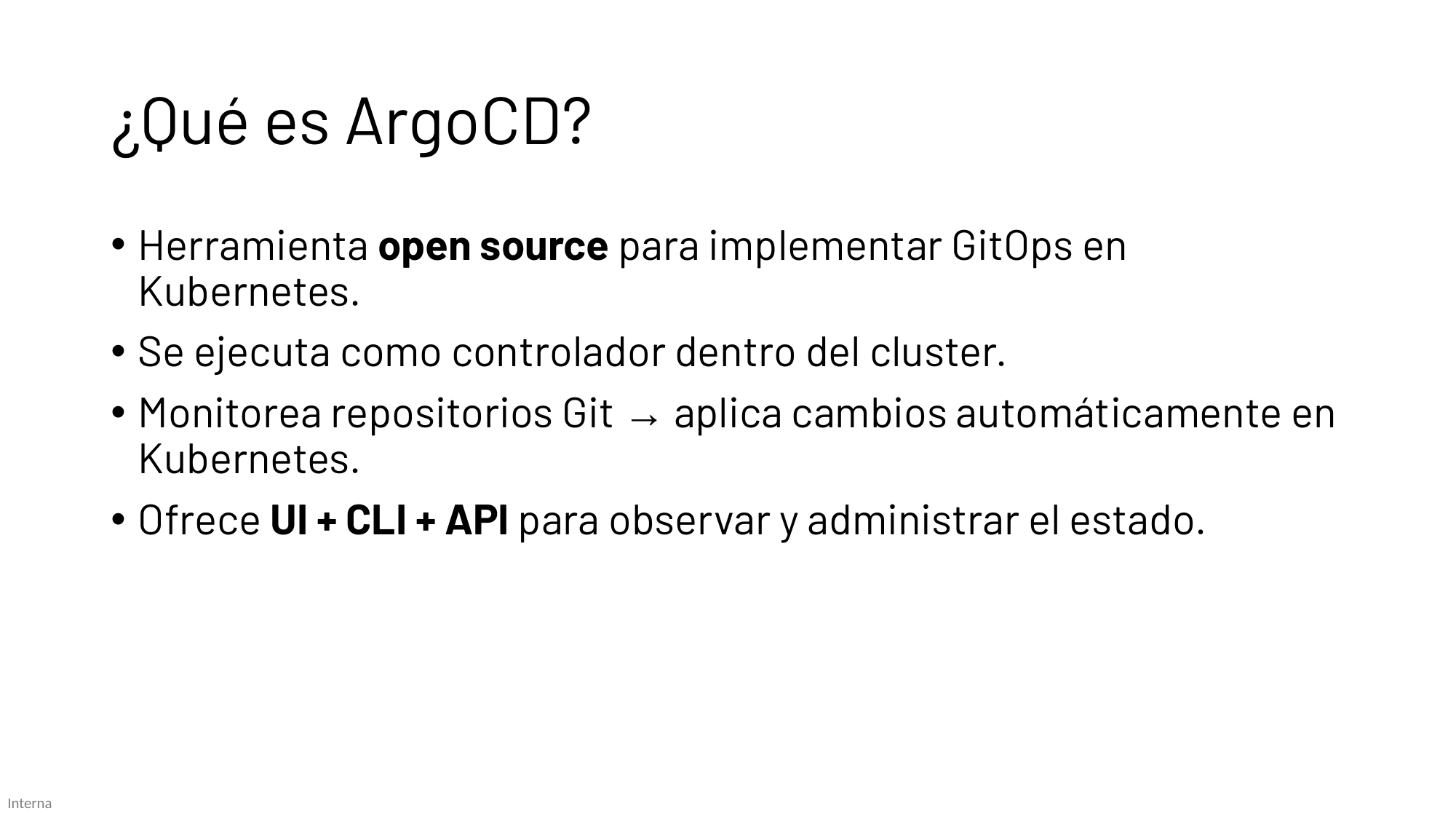

# ¿Qué es ArgoCD?
Herramienta open source para implementar GitOps en Kubernetes.
Se ejecuta como controlador dentro del cluster.
Monitorea repositorios Git → aplica cambios automáticamente en Kubernetes.
Ofrece UI + CLI + API para observar y administrar el estado.